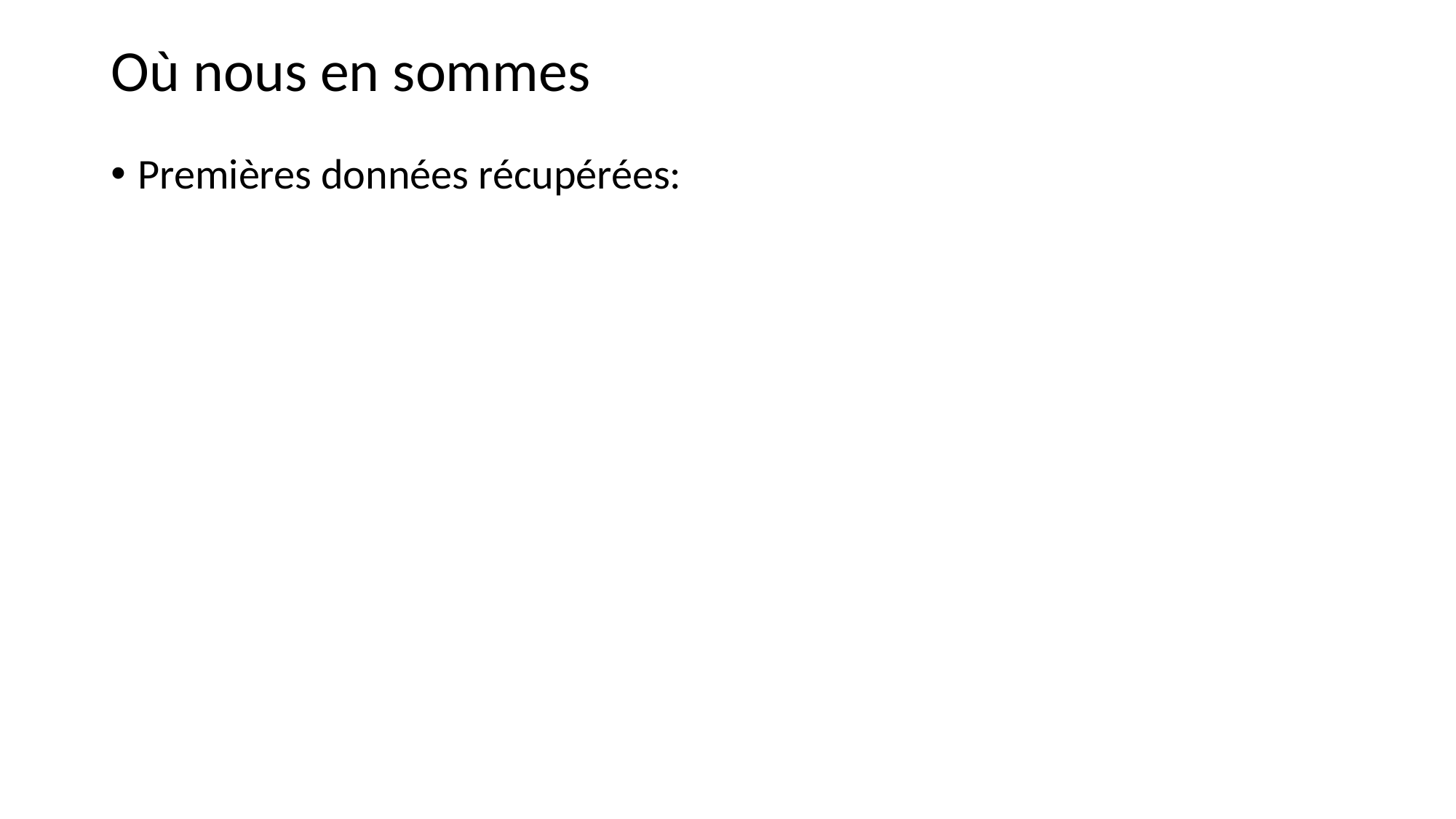

# Où nous en sommes
Premières données récupérées: